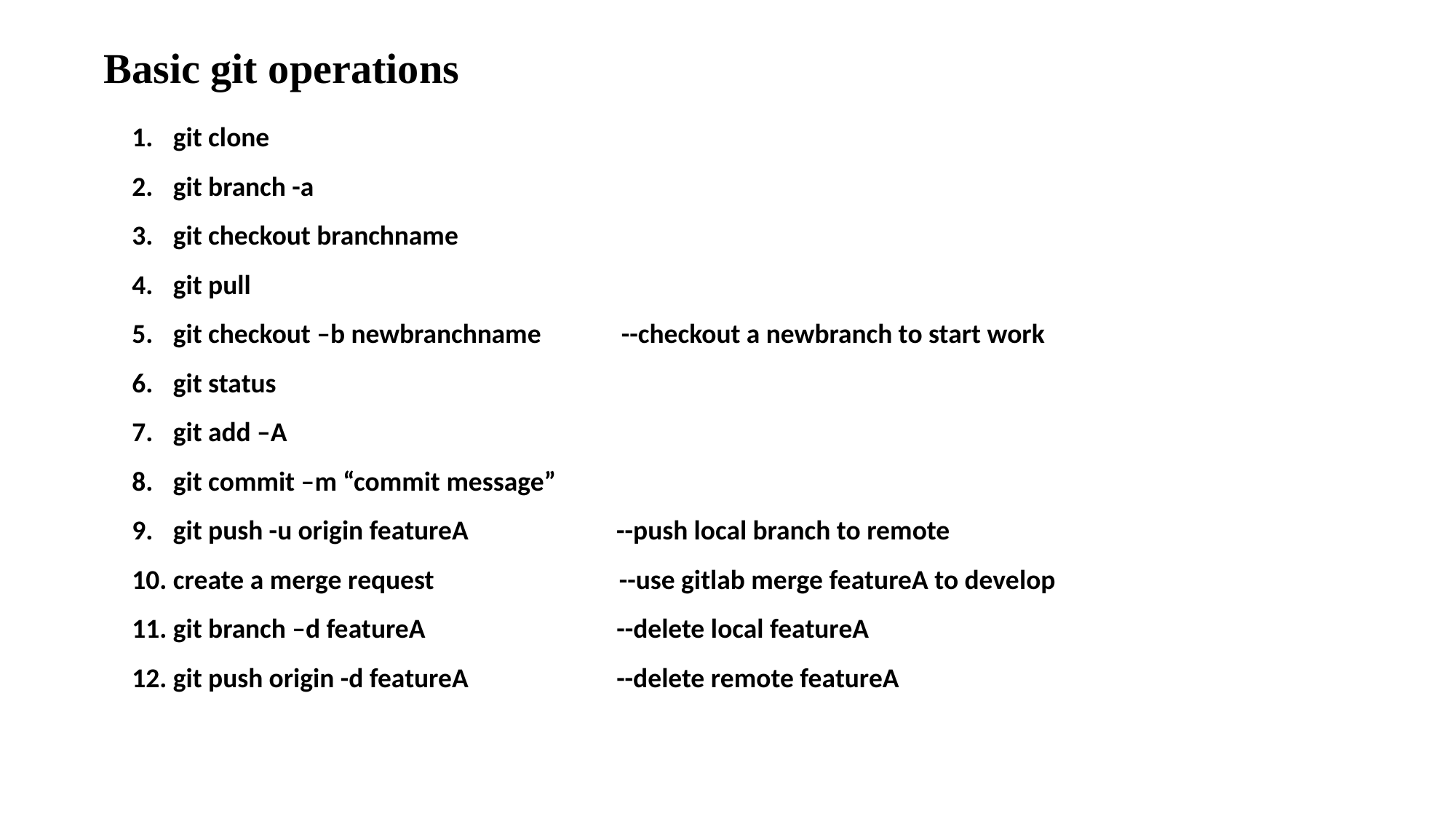

Basic git operations
git clone
git branch -a
git checkout branchname
git pull
git checkout –b newbranchname             --checkout a newbranch to start work
git status
git add –A
git commit –m “commit message”
git push -u origin featureA                        --push local branch to remote
create a merge request                              --use gitlab merge featureA to develop
git branch –d featureA                               --delete local featureA
git push origin -d featureA                        --delete remote featureA